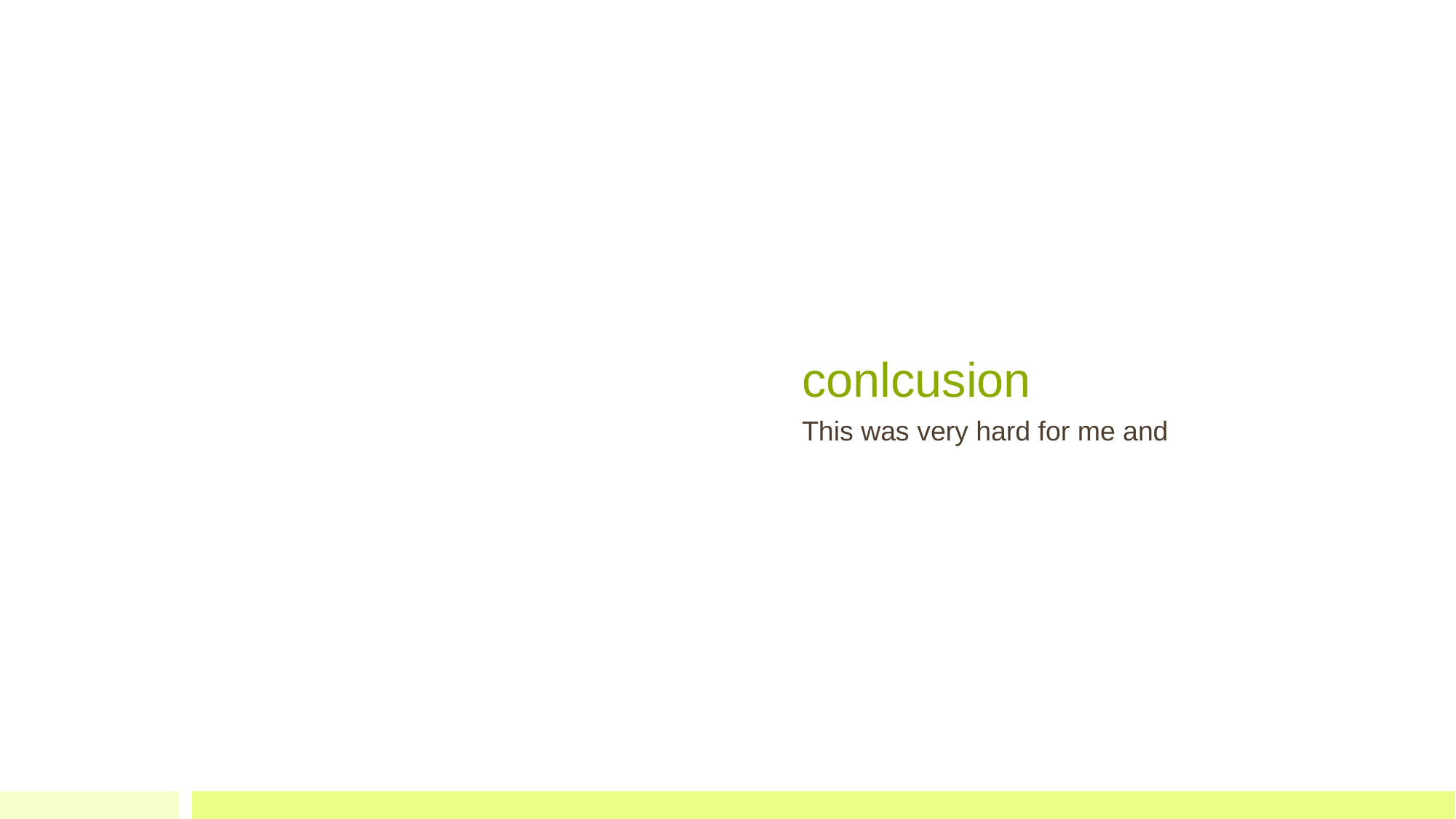

# conlcusion
This was very hard for me and